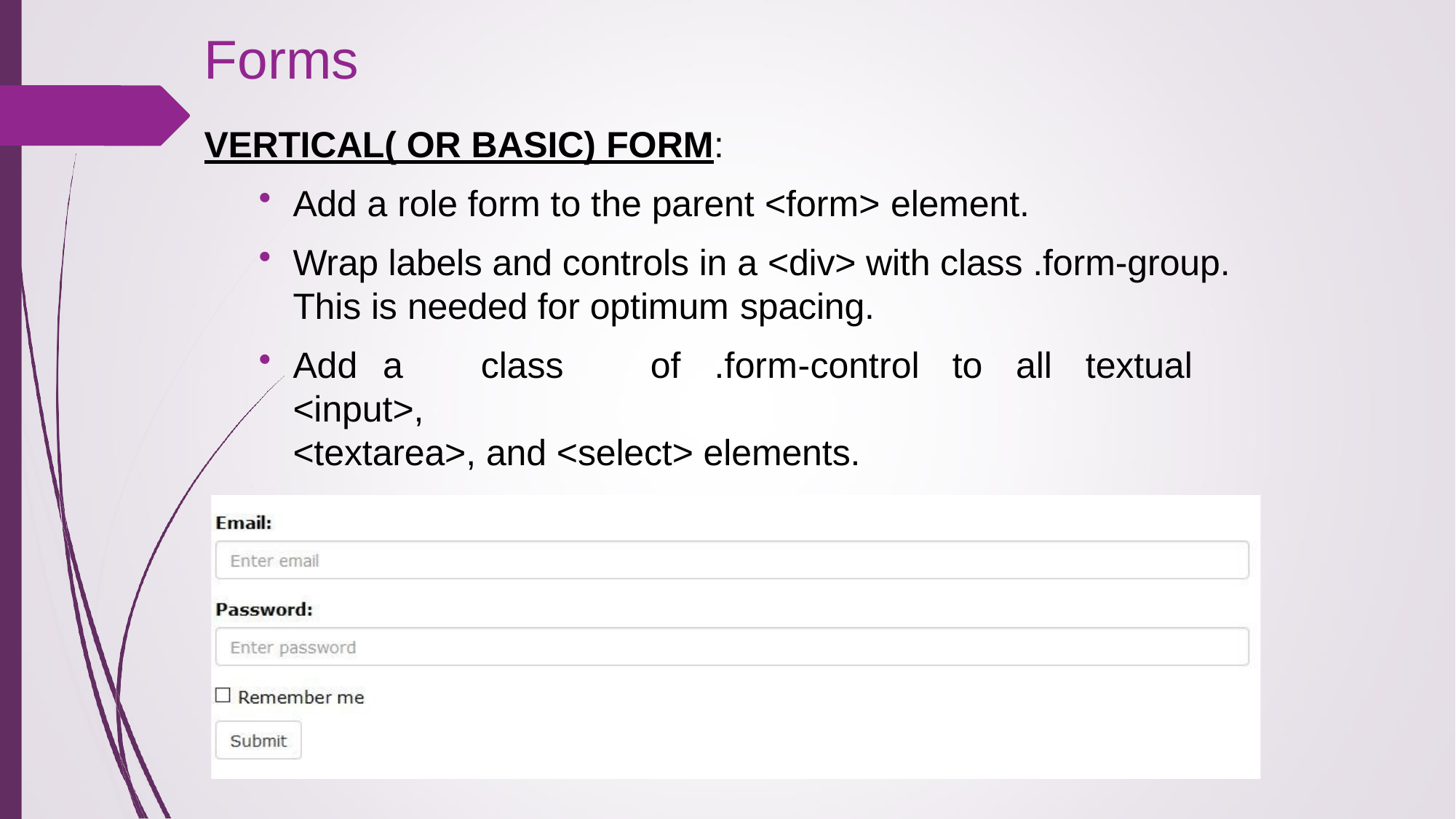

# Forms
VERTICAL( OR BASIC) FORM:
Add a role form to the parent <form> element.
Wrap labels and controls in a <div> with class .form-group.  This is needed for optimum spacing.
Add	a	class	of	.form-control	to	all	textual	<input>,
<textarea>, and <select> elements.